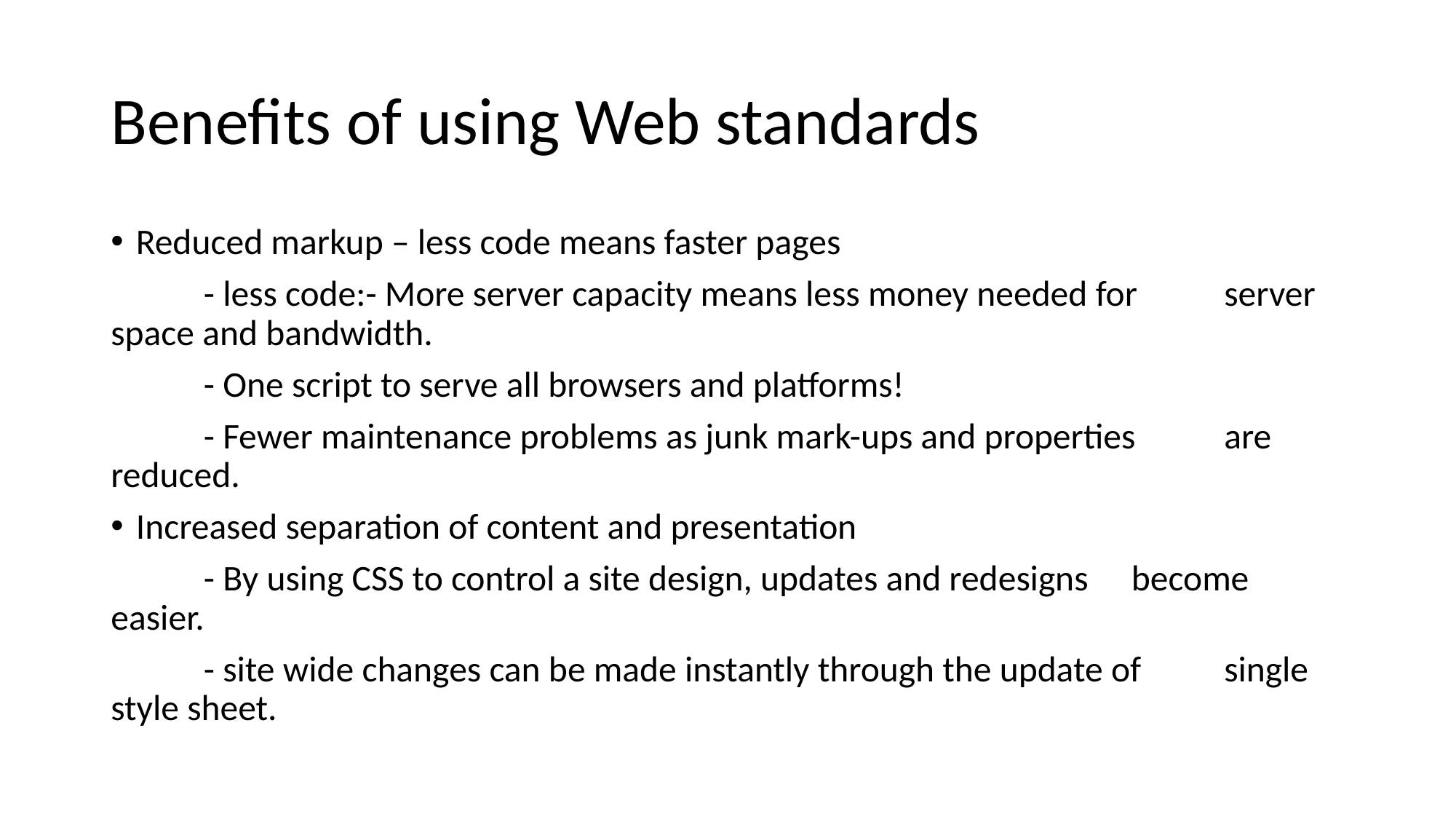

# Benefits of using Web standards
Reduced markup – less code means faster pages
	- less code:- More server capacity means less money needed for 	server space and bandwidth.
	- One script to serve all browsers and platforms!
	- Fewer maintenance problems as junk mark-ups and properties 	are reduced.
Increased separation of content and presentation
	- By using CSS to control a site design, updates and redesigns 	become 	easier.
	- site wide changes can be made instantly through the update of 	single style sheet.